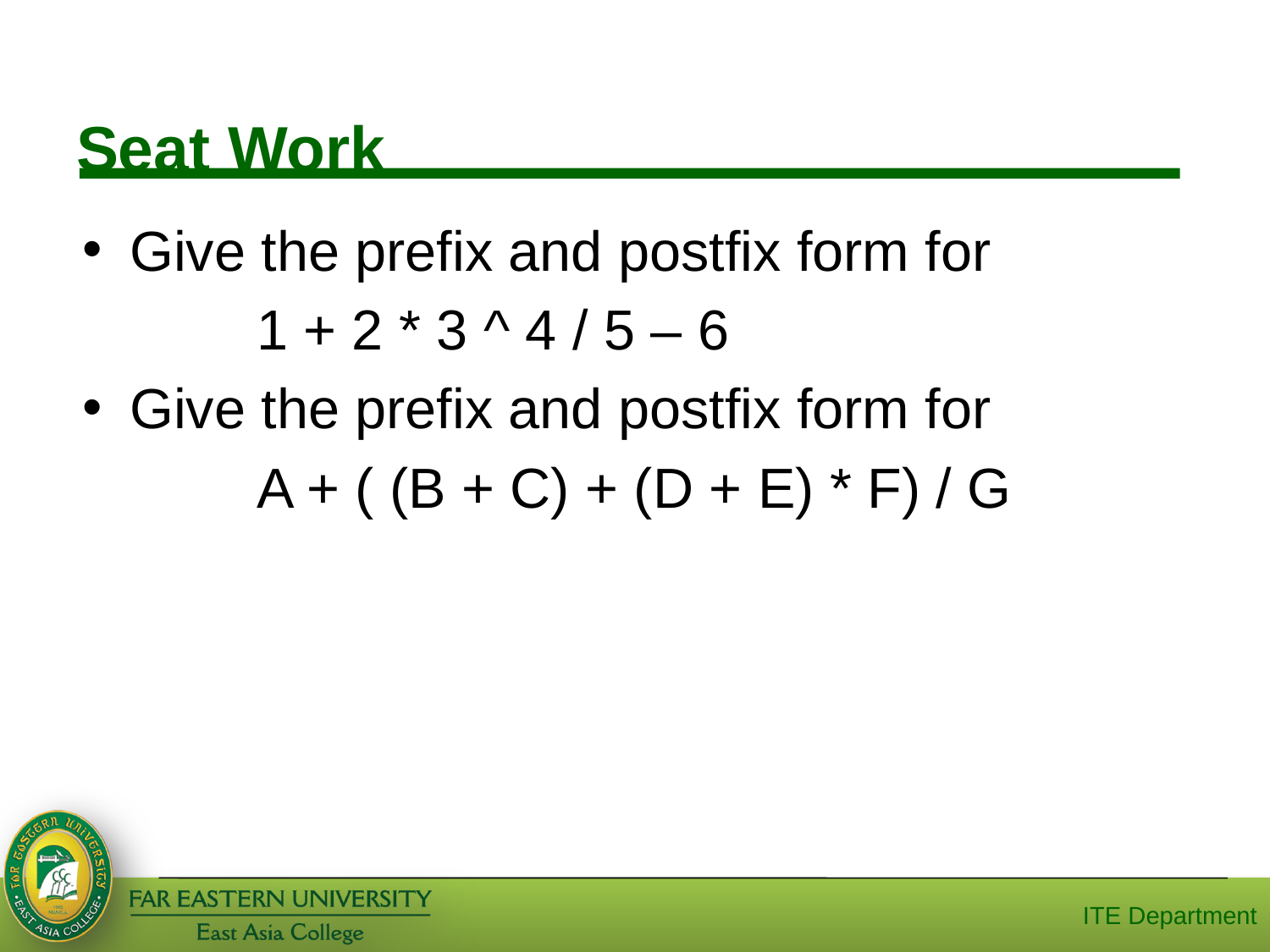

# Seat Work
Give the prefix and postfix form for
		1 + 2 * 3 ^ 4 / 5 – 6
Give the prefix and postfix form for
		A + ( (B + C) + (D + E) * F) / G